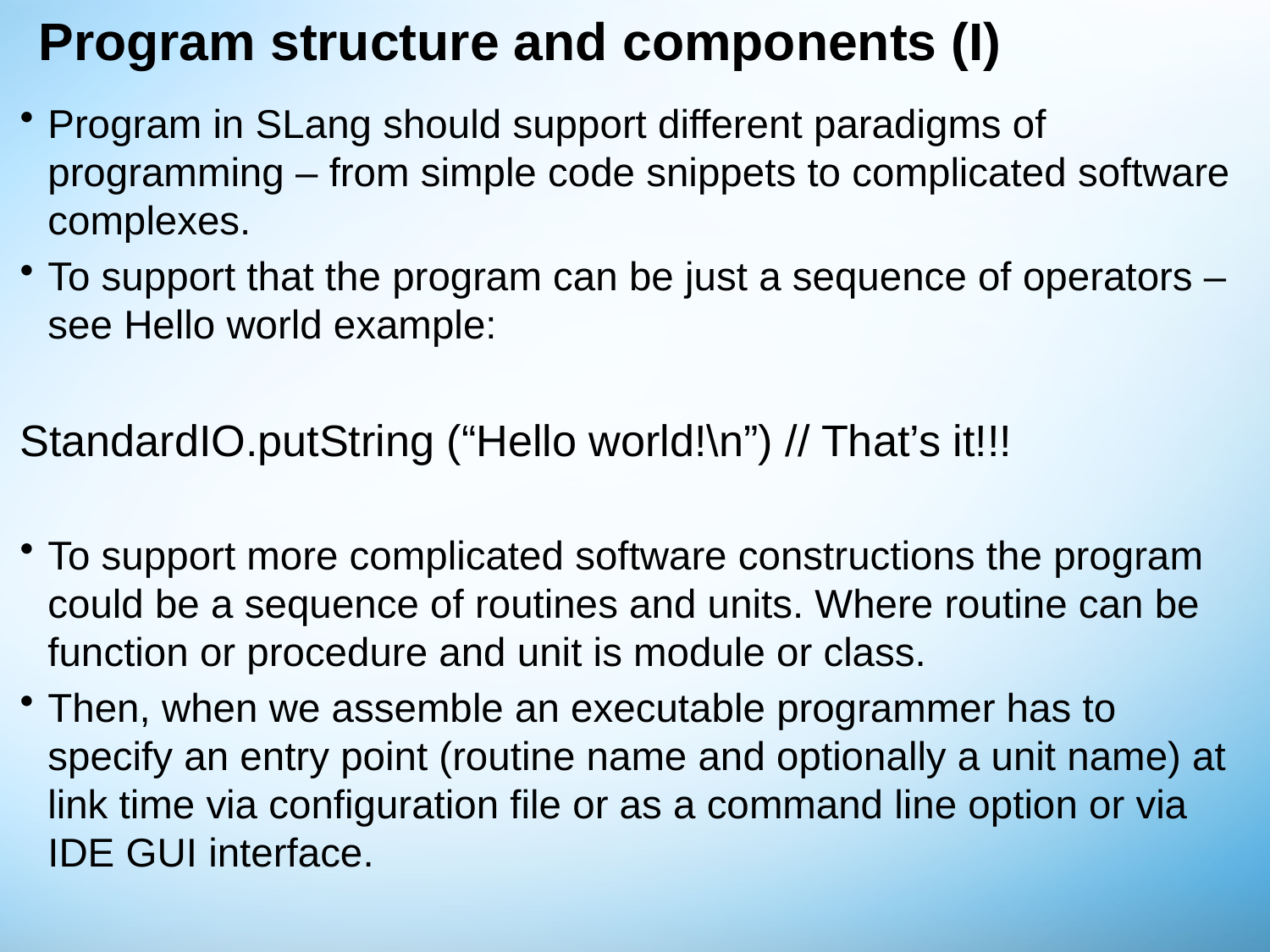

# Program structure and components (I)
Program in SLang should support different paradigms of programming – from simple code snippets to complicated software complexes.
To support that the program can be just a sequence of operators – see Hello world example:

StandardIO.putString (“Hello world!\n”) // That’s it!!!

To support more complicated software constructions the program could be a sequence of routines and units. Where routine can be function or procedure and unit is module or class.
Then, when we assemble an executable programmer has to specify an entry point (routine name and optionally a unit name) at link time via configuration file or as a command line option or via IDE GUI interface.